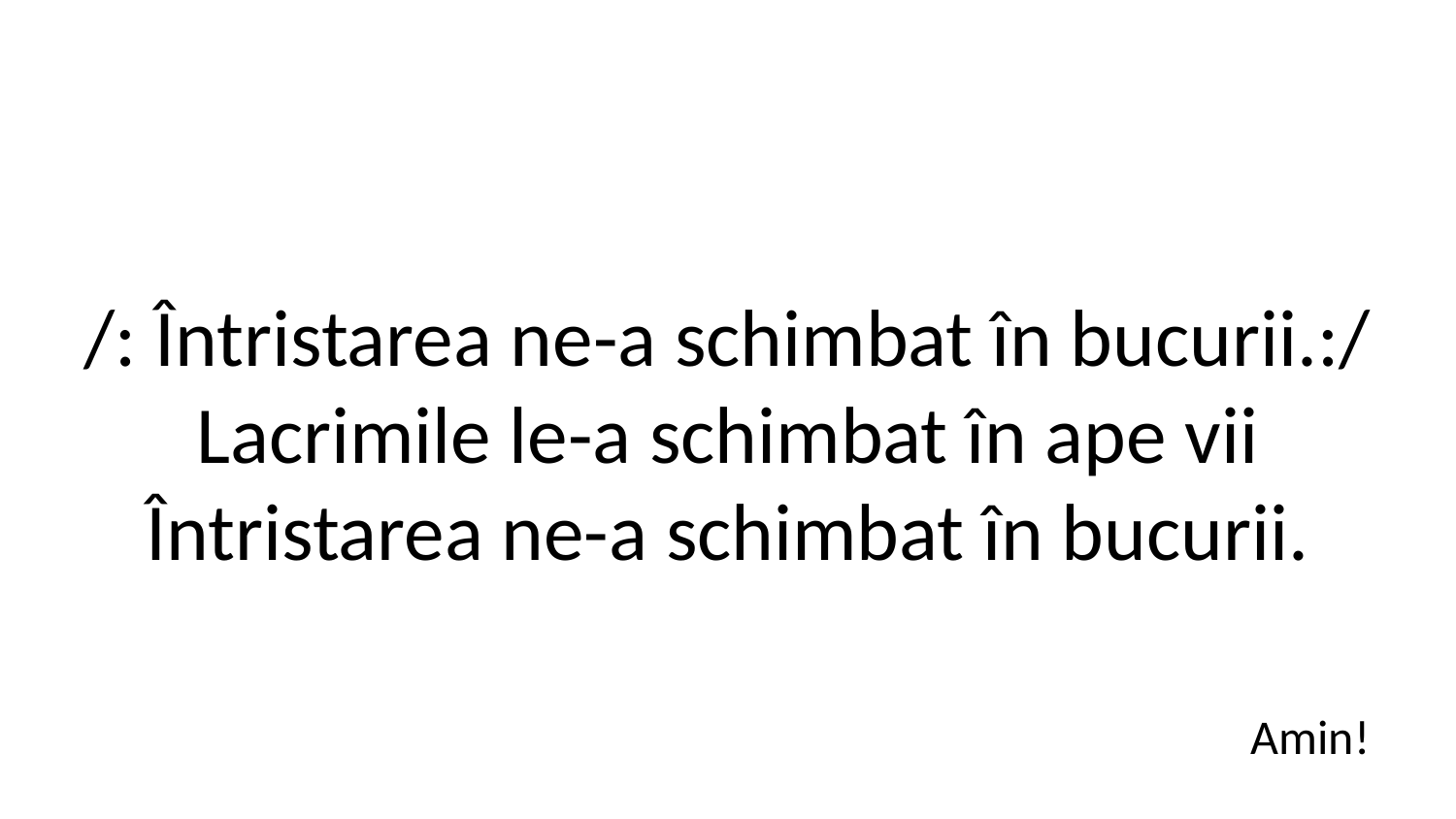

/: Întristarea ne-a schimbat în bucurii.:/
Lacrimile le-a schimbat în ape vii
Întristarea ne-a schimbat în bucurii.

Amin!